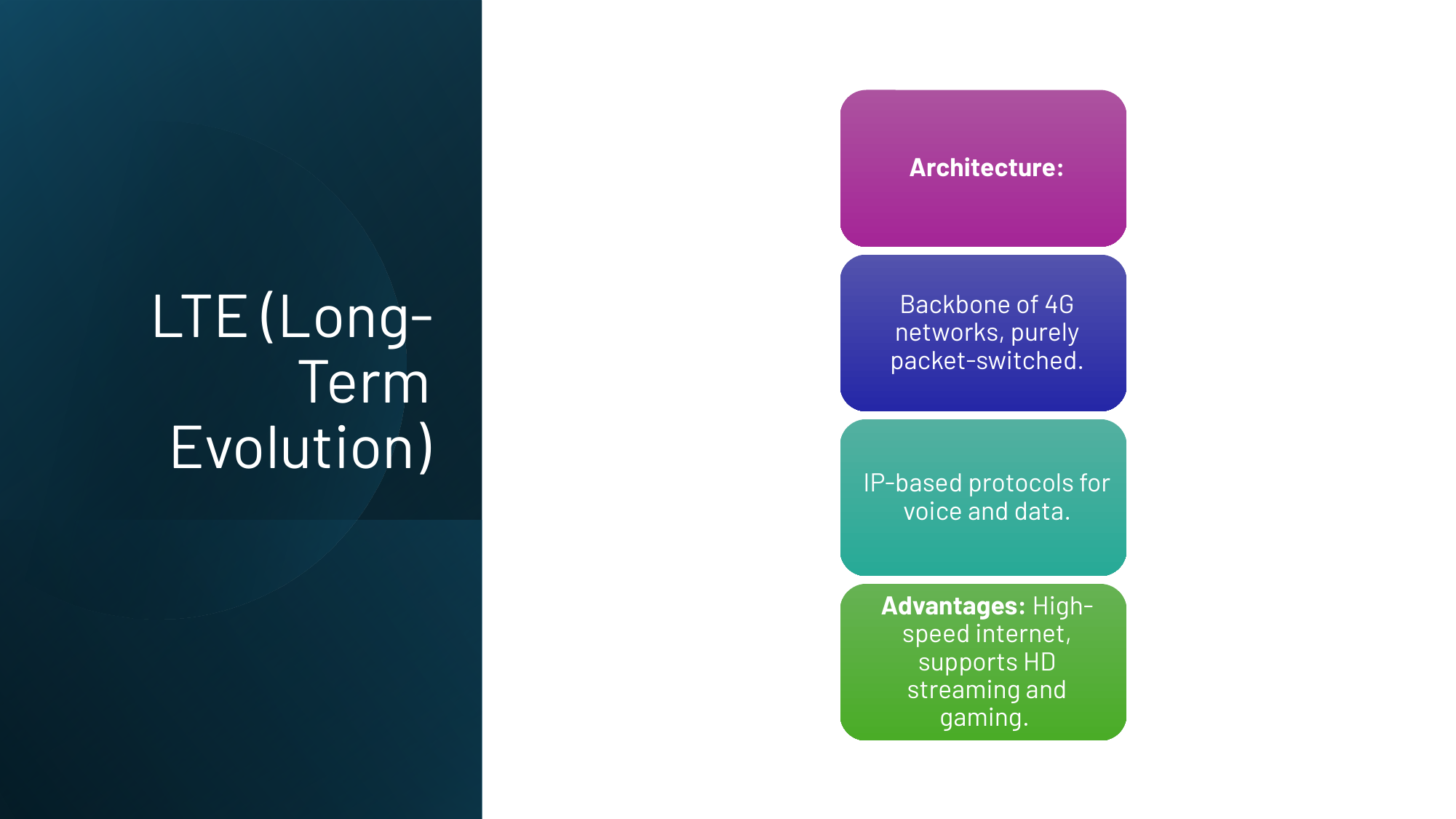

Architecture:
Backbone of 4G networks, purely packet-switched.
IP-based protocols for voice and data.
Advantages: High-speed internet, supports HD streaming and gaming.

# LTE (Long-Term Evolution)